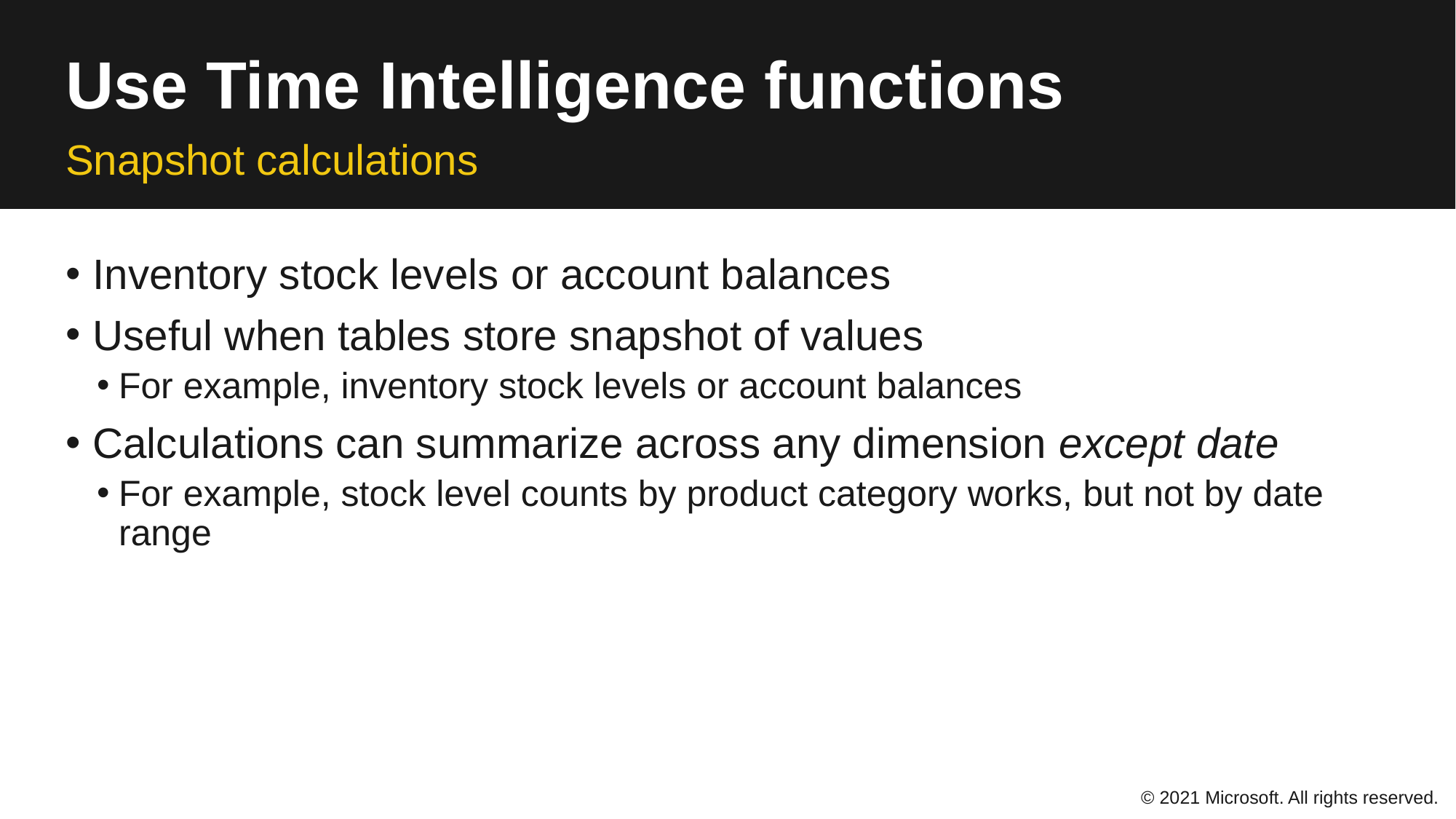

# Use Time Intelligence functions
Snapshot calculations
Inventory stock levels or account balances
Useful when tables store snapshot of values
For example, inventory stock levels or account balances
Calculations can summarize across any dimension except date
For example, stock level counts by product category works, but not by date range

© 2021 Microsoft. All rights reserved.